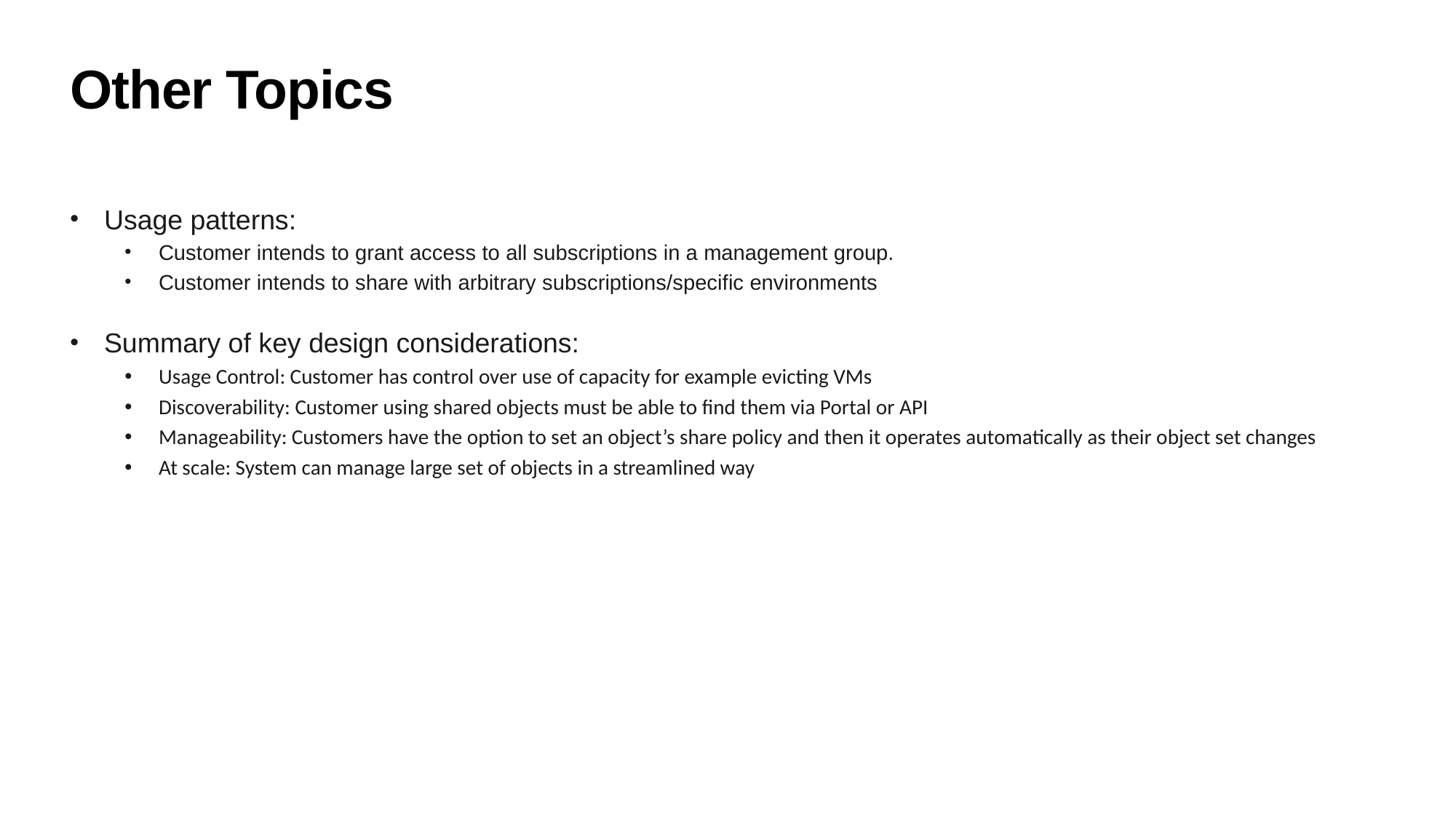

# Other Topics

Usage patterns:
Customer intends to grant access to all subscriptions in a management group.
Customer intends to share with arbitrary subscriptions/specific environments
Summary of key design considerations:
Usage Control: Customer has control over use of capacity for example evicting VMs
Discoverability: Customer using shared objects must be able to find them via Portal or API
Manageability: Customers have the option to set an object’s share policy and then it operates automatically as their object set changes
At scale: System can manage large set of objects in a streamlined way